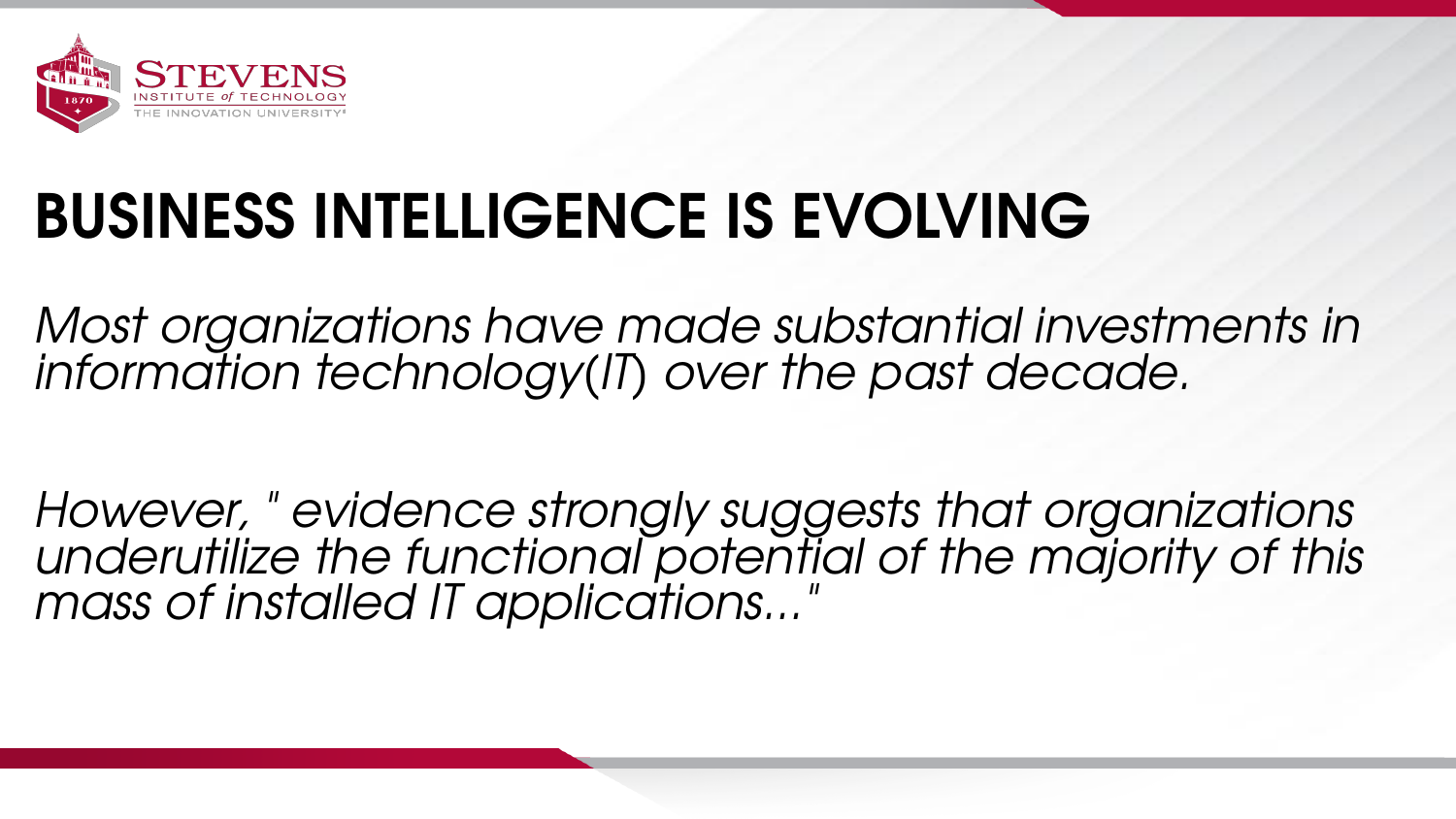

BUSINESS INTELLIGENCE IS EVOLVING
Most organizations have made substantial investments in information technology(IT) over the past decade.

However, " evidence strongly suggests that organizations underutilize the functional potential of the majority of this mass of installed IT applications..."